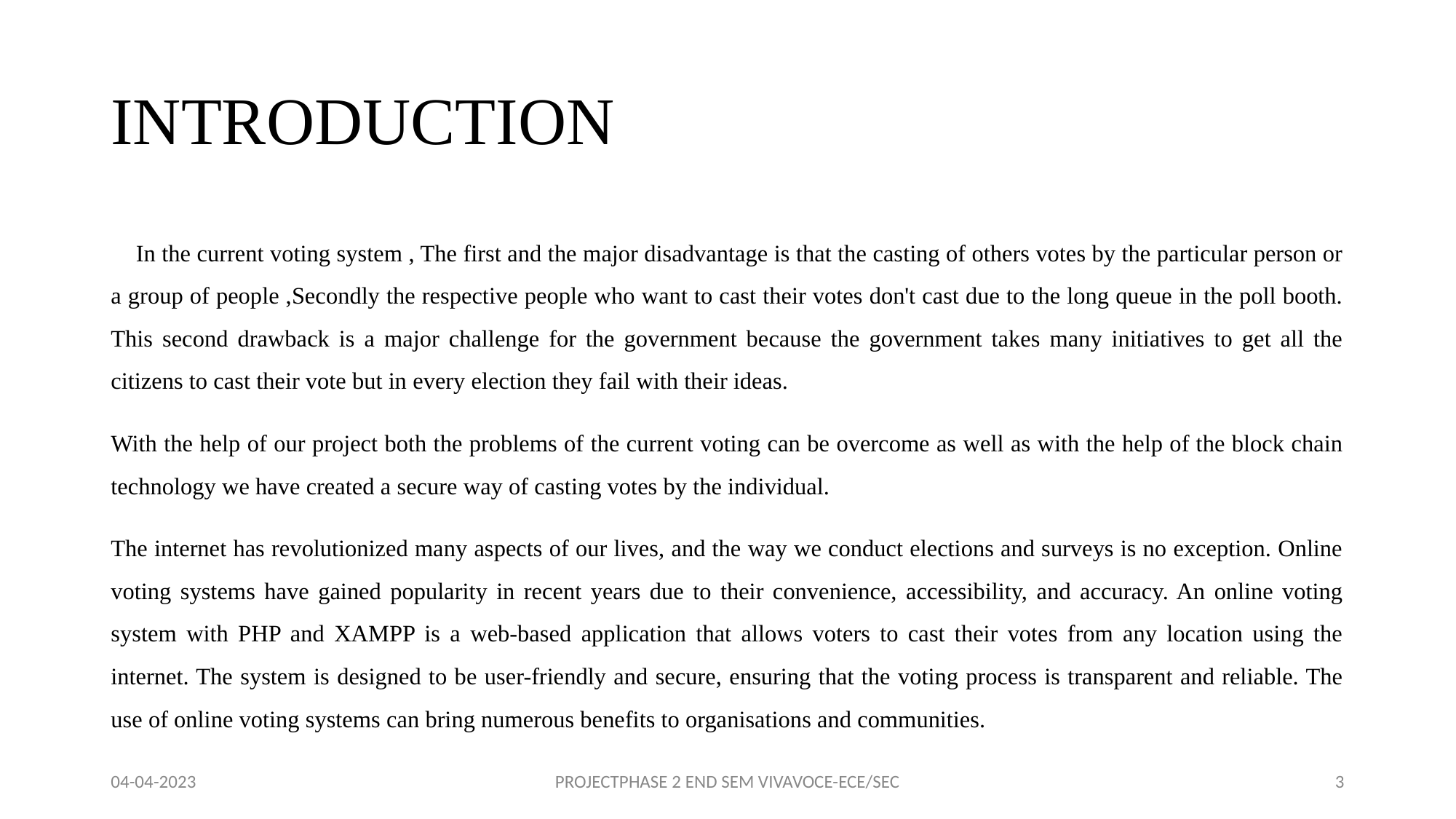

# INTRODUCTION
    In the current voting system , The first and the major disadvantage is that the casting of others votes by the particular person or a group of people ,Secondly the respective people who want to cast their votes don't cast due to the long queue in the poll booth. This second drawback is a major challenge for the government because the government takes many initiatives to get all the citizens to cast their vote but in every election they fail with their ideas.
With the help of our project both the problems of the current voting can be overcome as well as with the help of the block chain technology we have created a secure way of casting votes by the individual.
The internet has revolutionized many aspects of our lives, and the way we conduct elections and surveys is no exception. Online voting systems have gained popularity in recent years due to their convenience, accessibility, and accuracy. An online voting system with PHP and XAMPP is a web-based application that allows voters to cast their votes from any location using the internet. The system is designed to be user-friendly and secure, ensuring that the voting process is transparent and reliable. The use of online voting systems can bring numerous benefits to organisations and communities.
04-04-2023
PROJECTPHASE 2 END SEM VIVAVOCE-ECE/SEC
3